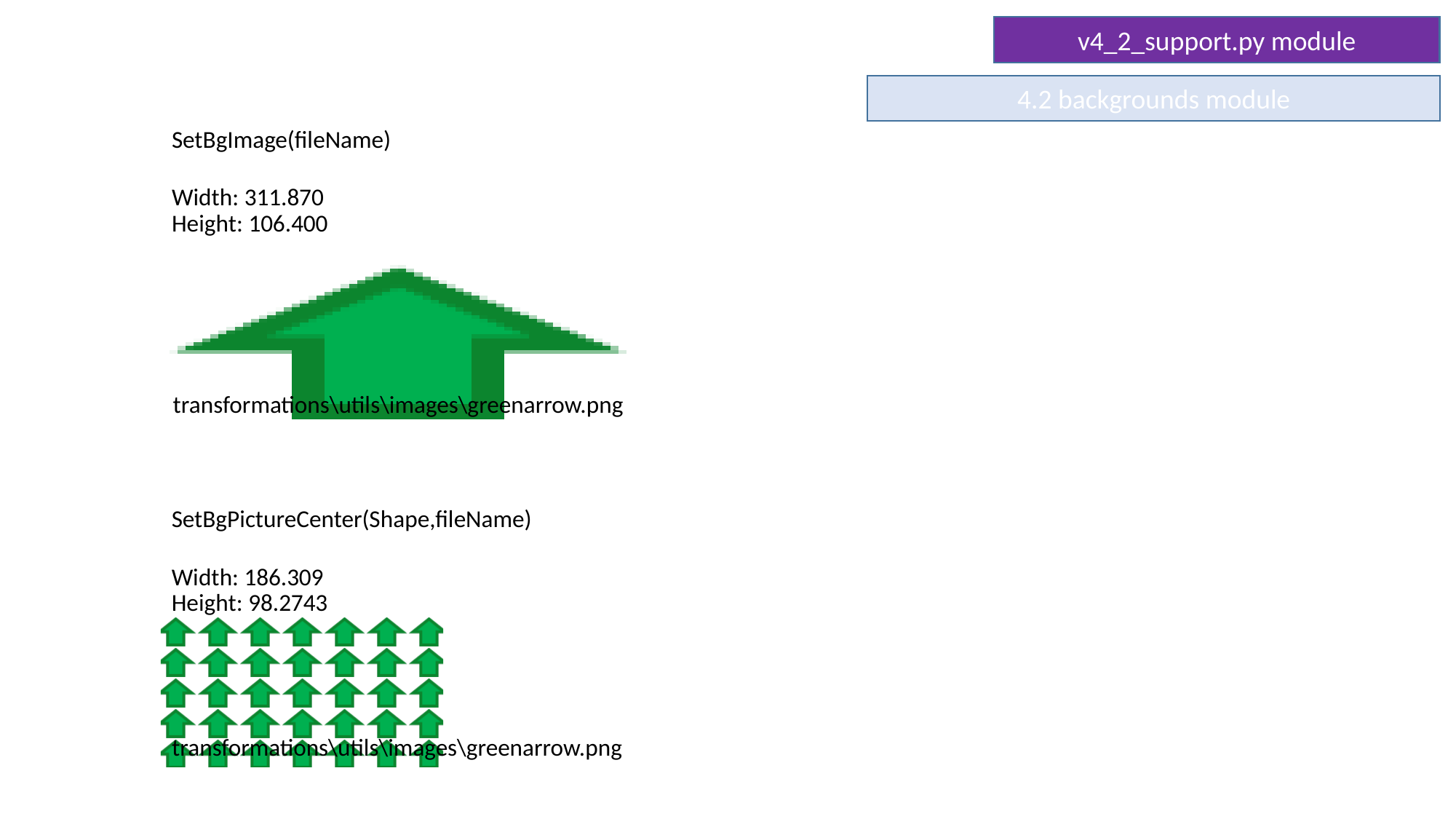

4.2 backgrounds module
# SetBgImage(fileName)

Width: 311.870
Height: 106.400
transformations\utils\images\greenarrow.png
SetBgPictureCenter(Shape,fileName)

Width: 186.309
Height: 98.2743
transformations\utils\images\greenarrow.png